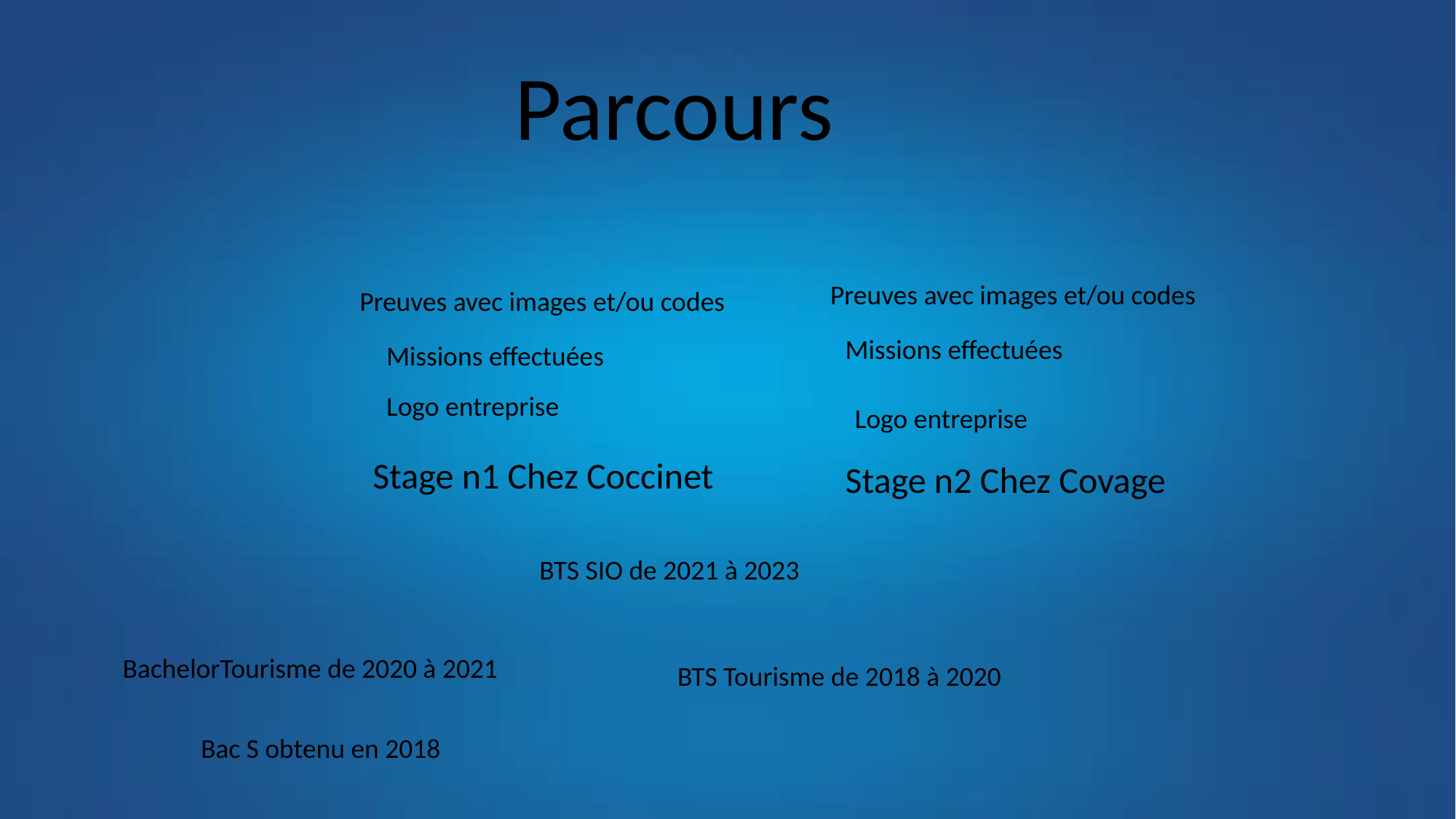

# Parcours

Preuves avec images et/ou codes
Preuves avec images et/ou codes
Missions effectuées
Missions effectuées
Logo entreprise
Logo entreprise
Stage n2 Chez Covage
Stage n1 Chez Coccinet
BTS SIO de 2021 à 2023
BachelorTourisme de 2020 à 2021
BTS Tourisme de 2018 à 2020
Bac S obtenu en 2018